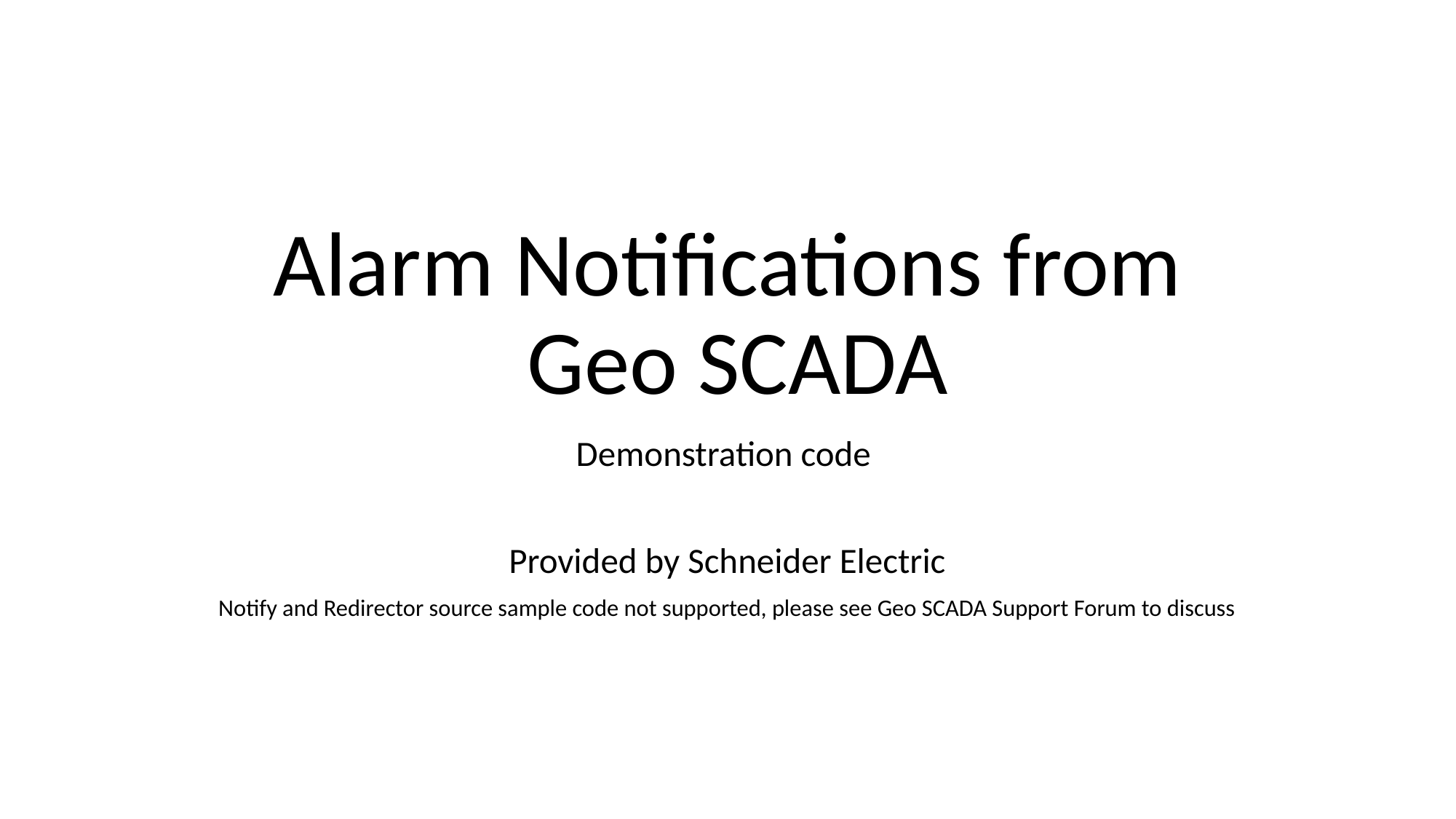

# Alarm Notifications from Geo SCADA
Demonstration code

Provided by Schneider Electric
Notify and Redirector source sample code not supported, please see Geo SCADA Support Forum to discuss